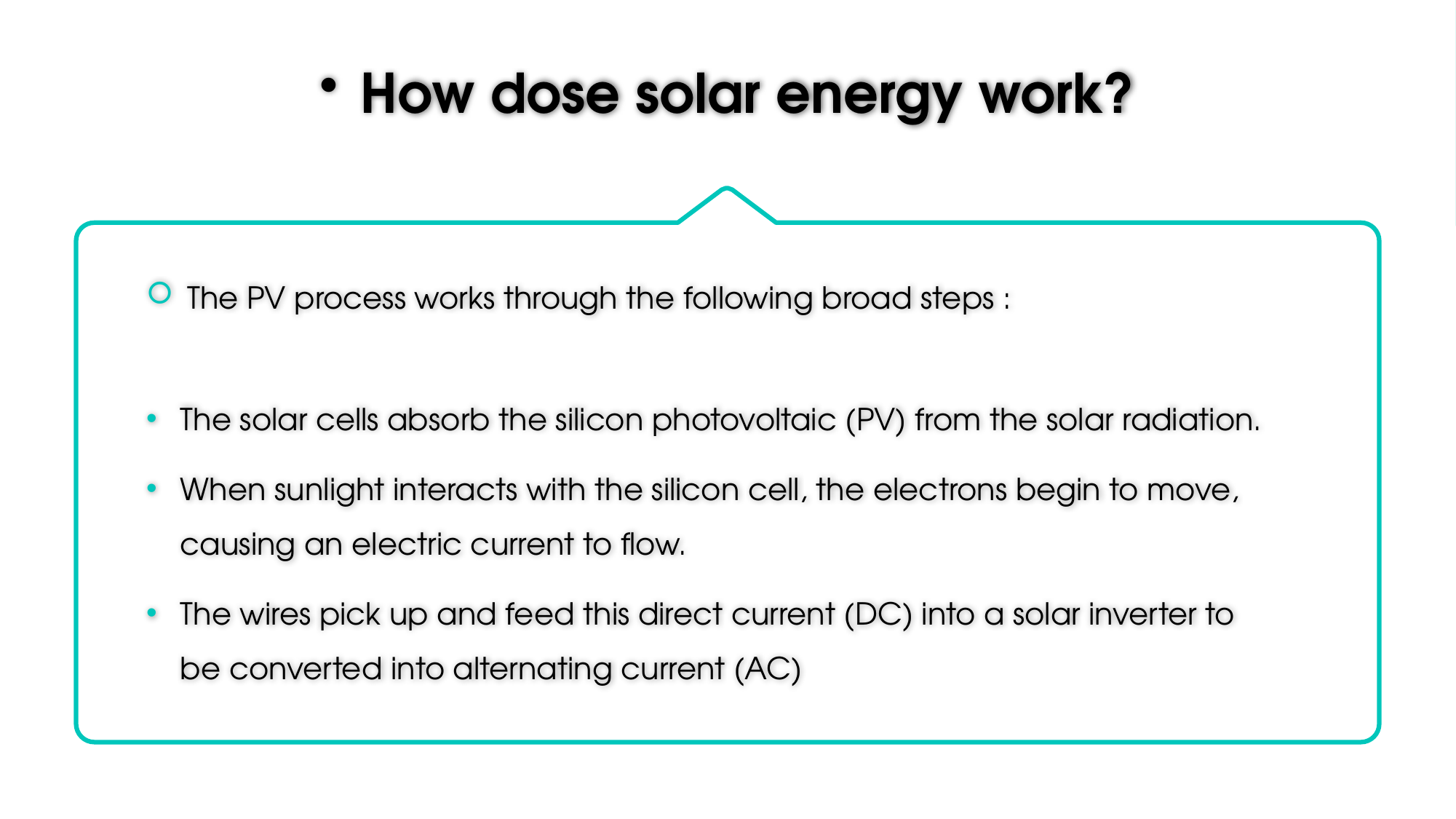

# How dose solar energy work?

The PV process works through the following broad steps :

The solar cells absorb the silicon photovoltaic (PV) from the solar radiation.
When sunlight interacts with the silicon cell, the electrons begin to move, causing an electric current to flow.
The wires pick up and feed this direct current (DC) into a solar inverter to be converted into alternating current (AC)